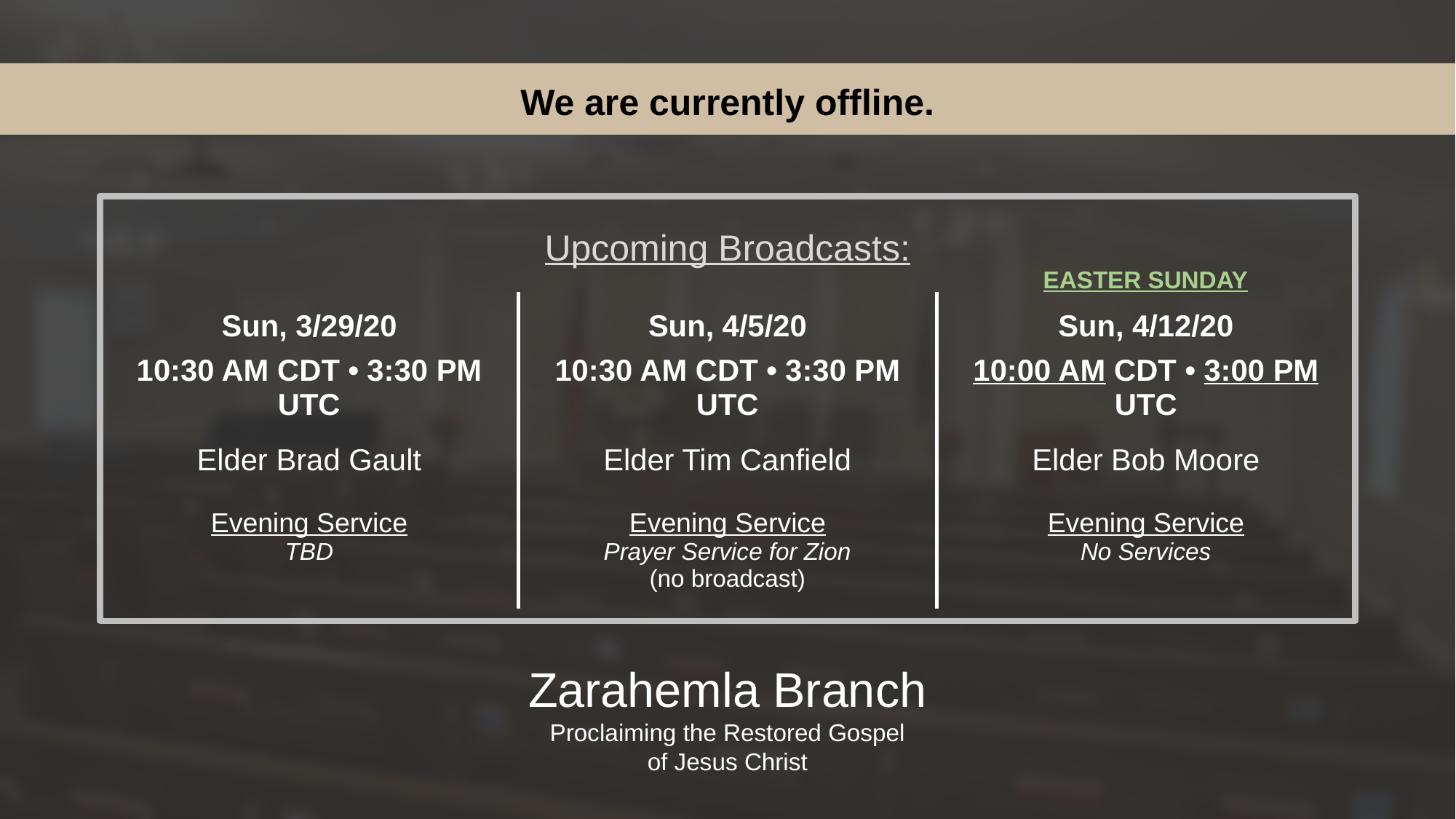

We are currently offline.

Upcoming Broadcasts:
EASTER SUNDAY
| Sun, 3/29/20 | Sun, 4/5/20 | Sun, 4/12/20 |
| --- | --- | --- |
| 10:30 AM CDT • 3:30 PM UTC | 10:30 AM CDT • 3:30 PM UTC | 10:00 AM CDT • 3:00 PM UTC |
| Elder Brad Gault Evening Service TBD | Elder Tim Canfield Evening Service Prayer Service for Zion (no broadcast) | Elder Bob Moore Evening Service No Services |
Zarahemla Branch
Proclaiming the Restored Gospel
of Jesus Christ